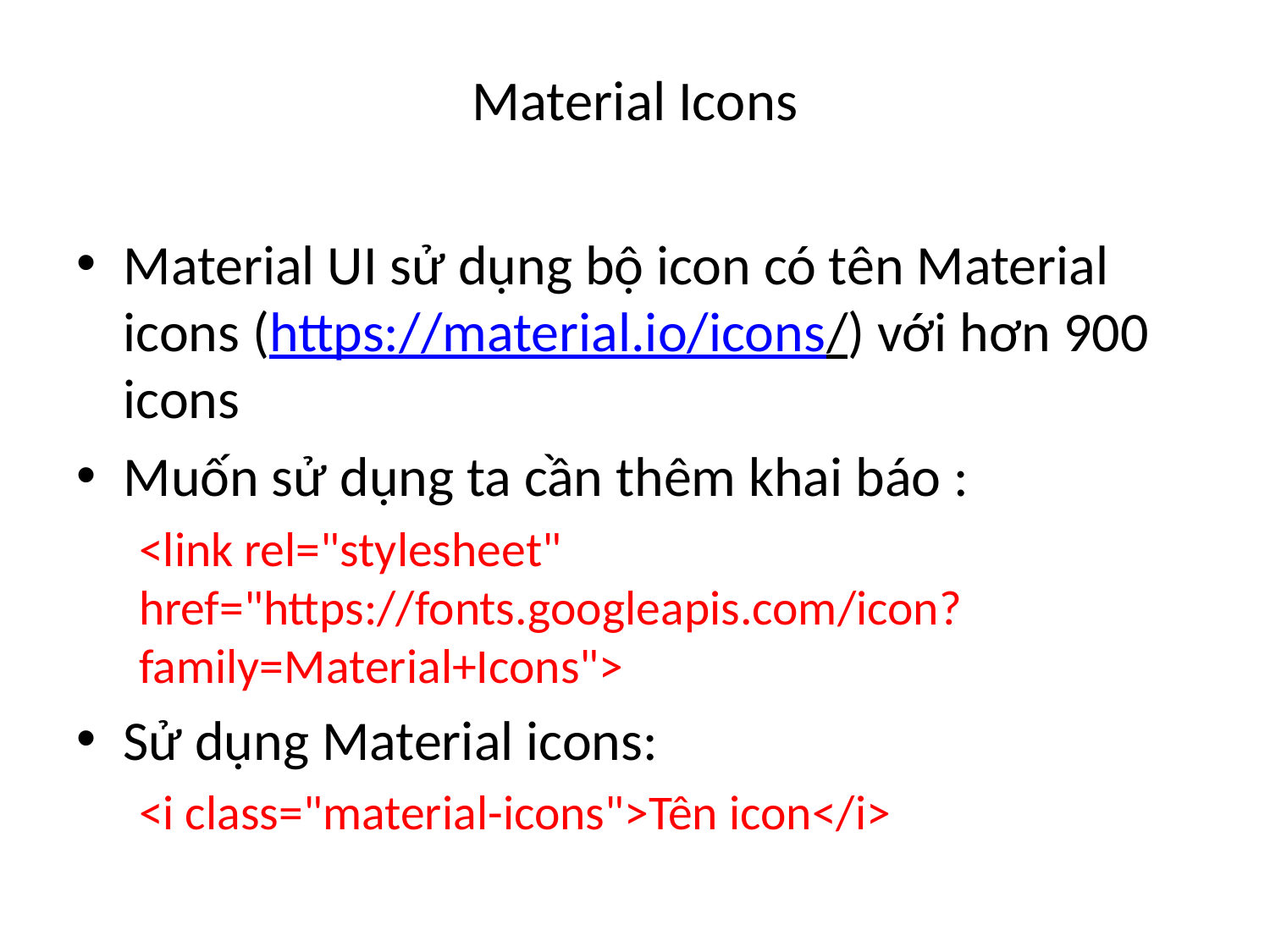

# Material Icons
Material UI sử dụng bộ icon có tên Material icons (https://material.io/icons/) với hơn 900 icons
Muốn sử dụng ta cần thêm khai báo :
<link rel="stylesheet" href="https://fonts.googleapis.com/icon?family=Material+Icons">
Sử dụng Material icons:
<i class="material-icons">Tên icon</i>